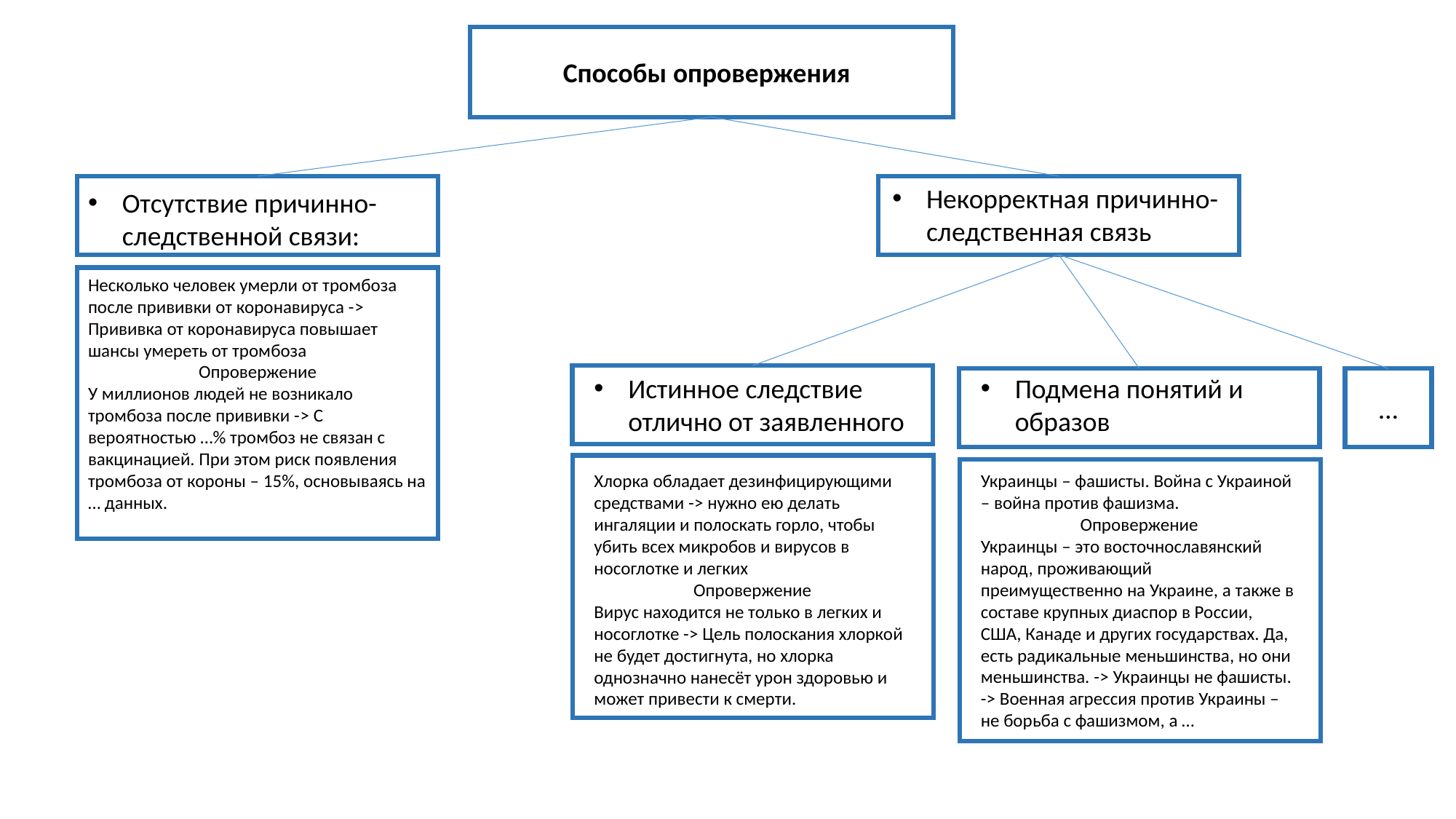

Способы опровержения

Отсутствие причинно-следственной связи:

Несколько человек умерли от тромбоза после прививки от коронавируса -> Прививка от коронавируса повышает шансы умереть от тромбоза
Опровержение
У миллионов людей не возникало тромбоза после прививки -> С вероятностью …% тромбоз не связан с вакцинацией. При этом риск появления тромбоза от короны – 15%, основываясь на … данных.

Некорректная причинно-следственная связь

Истинное следствие отлично от заявленного

Хлорка обладает дезинфицирующими средствами -> нужно ею делать ингаляции и полоскать горло, чтобы убить всех микробов и вирусов в носоглотке и легких
Опровержение
Вирус находится не только в легких и носоглотке -> Цель полоскания хлоркой не будет достигнута, но хлорка однозначно нанесёт урон здоровью и может привести к смерти.

Подмена понятий и образов

Украинцы – фашисты. Война с Украиной – война против фашизма.
Опровержение
Украинцы – это восточнославянский народ, проживающий преимущественно на Украине, а также в составе крупных диаспор в России, США, Канаде и других государствах. Да, есть радикальные меньшинства, но они меньшинства. -> Украинцы не фашисты. -> Военная агрессия против Украины – не борьба с фашизмом, а …

…